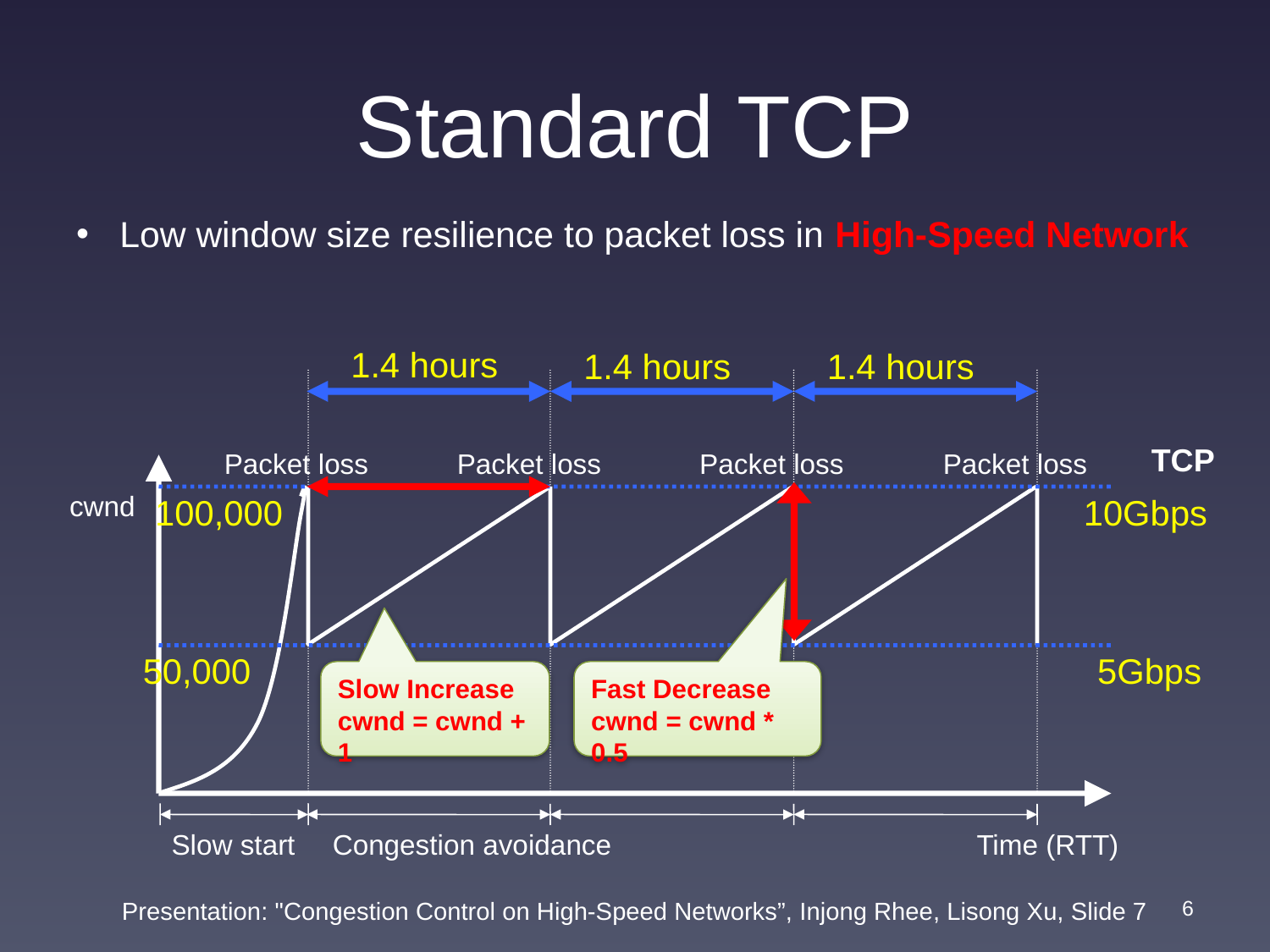

# Standard TCP
Low window size resilience to packet loss in High-Speed Network
1.4 hours
1.4 hours
1.4 hours

TCP
Packet loss
Packet loss
Packet loss
Packet loss

cwnd

100,000
10Gbps

50,000
5Gbps

Slow Increase
cwnd = cwnd + 1
Fast Decrease
cwnd = cwnd * 0.5

Slow start
Congestion avoidance
Time (RTT)
6
Presentation: "Congestion Control on High-Speed Networks”, Injong Rhee, Lisong Xu, Slide 7